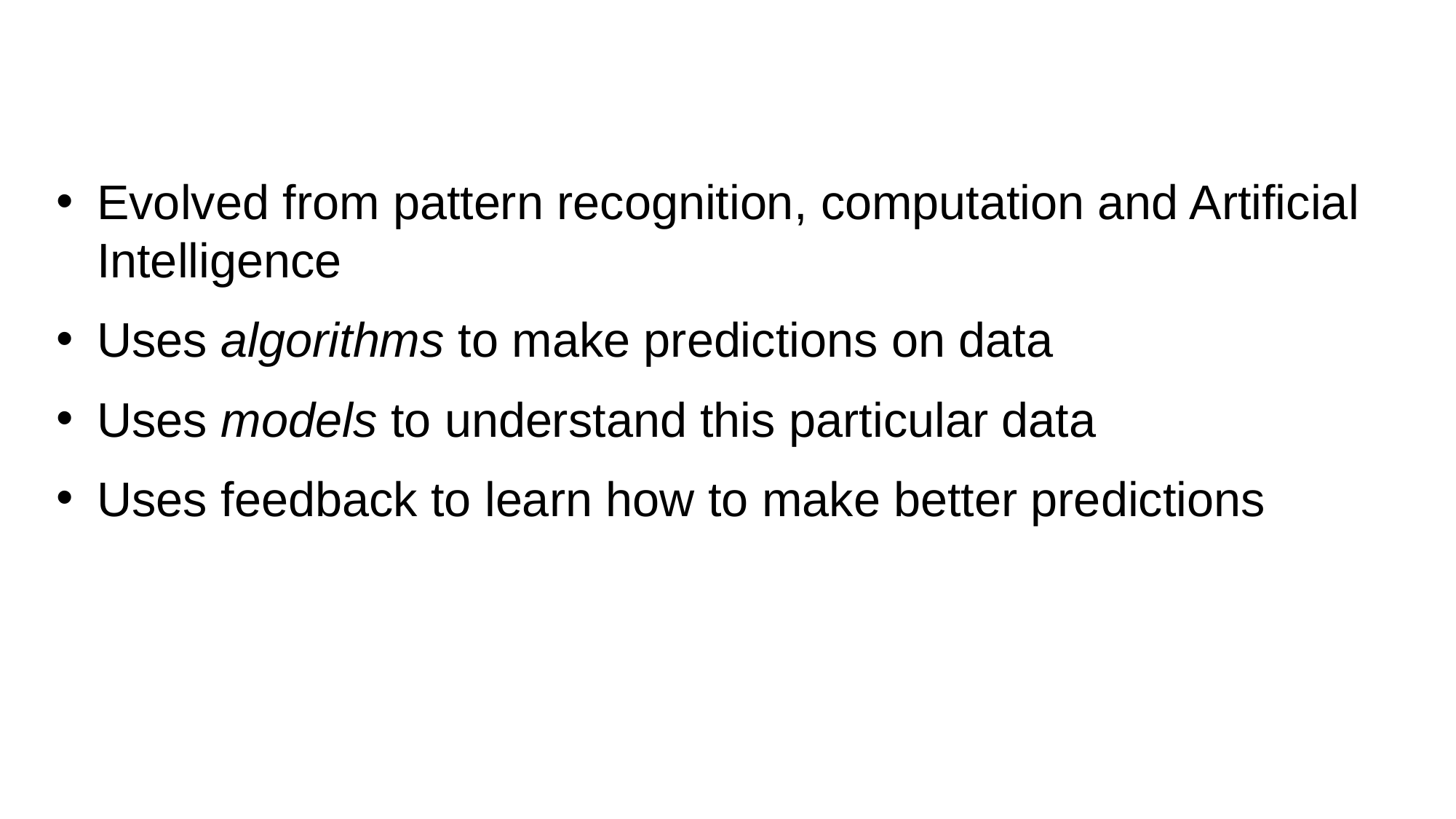

Evolved from pattern recognition, computation and Artificial Intelligence
Uses algorithms to make predictions on data
Uses models to understand this particular data
Uses feedback to learn how to make better predictions